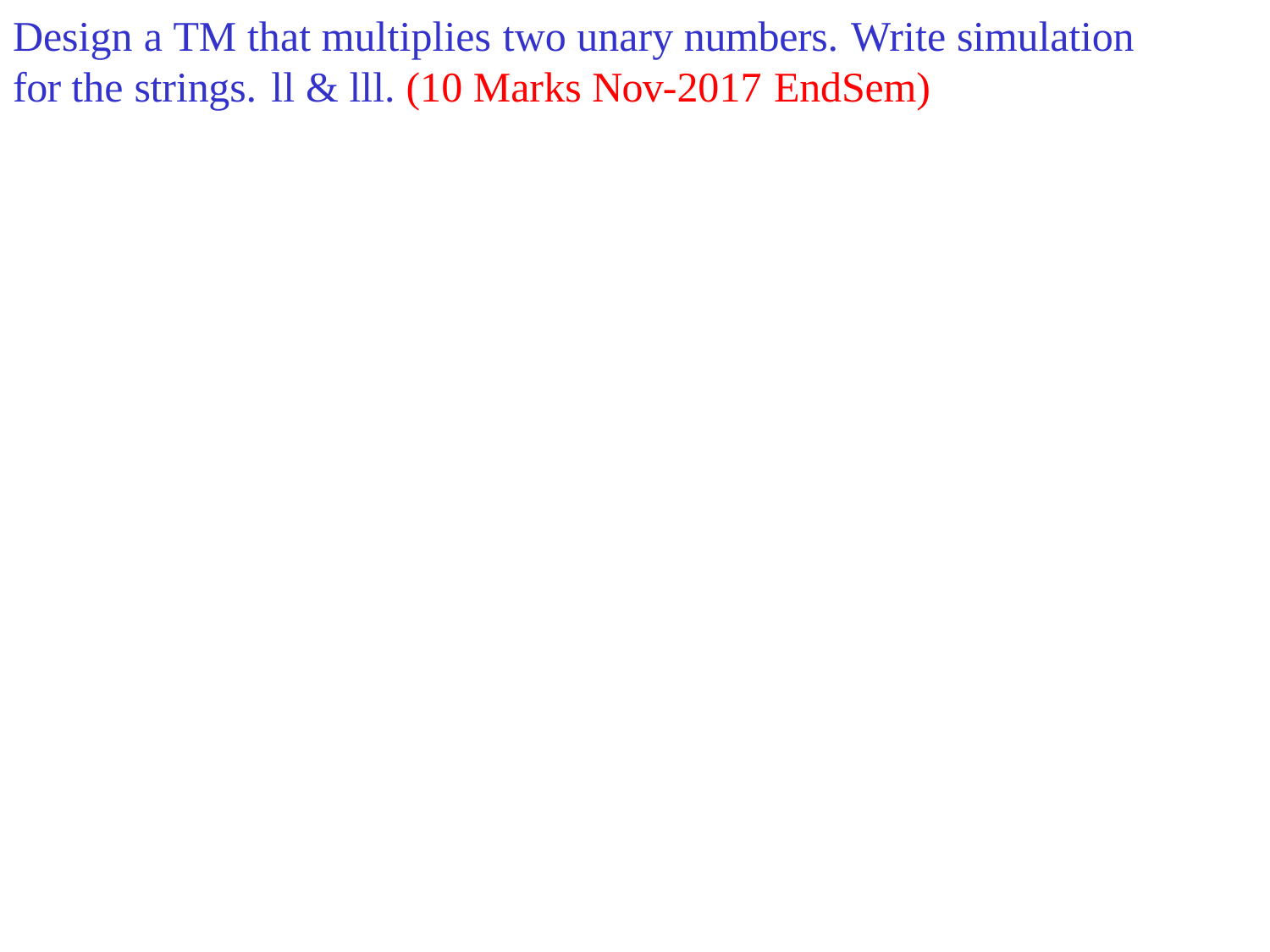

# Design a TM that multiplies two unary numbers. Write simulation for the strings. ll & lll. (10 Marks Nov-2017 EndSem)